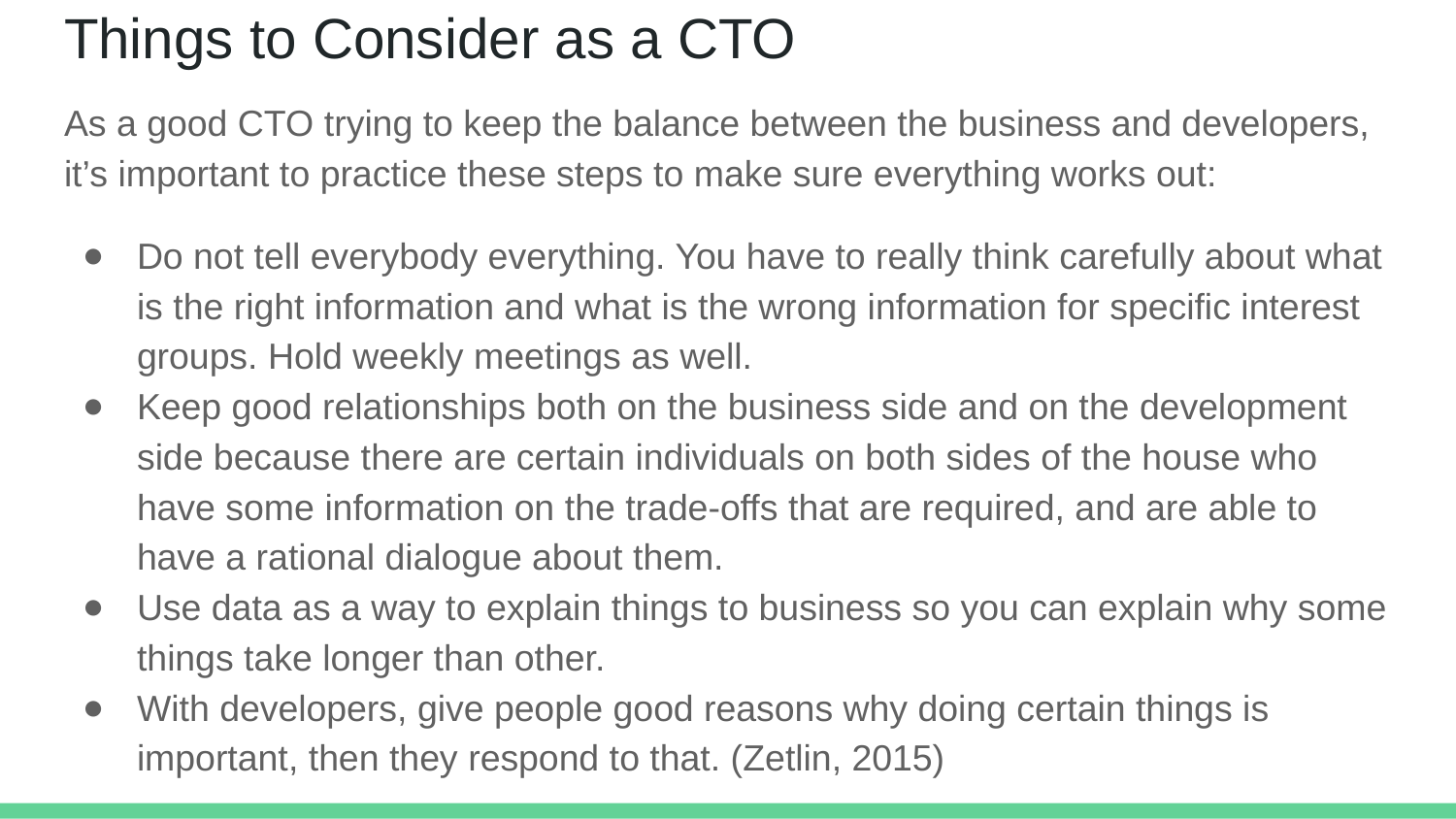

# Things to Consider as a CTO
As a good CTO trying to keep the balance between the business and developers, it’s important to practice these steps to make sure everything works out:
Do not tell everybody everything. You have to really think carefully about what is the right information and what is the wrong information for specific interest groups. Hold weekly meetings as well.
Keep good relationships both on the business side and on the development side because there are certain individuals on both sides of the house who have some information on the trade-offs that are required, and are able to have a rational dialogue about them.
Use data as a way to explain things to business so you can explain why some things take longer than other.
With developers, give people good reasons why doing certain things is important, then they respond to that. (Zetlin, 2015)